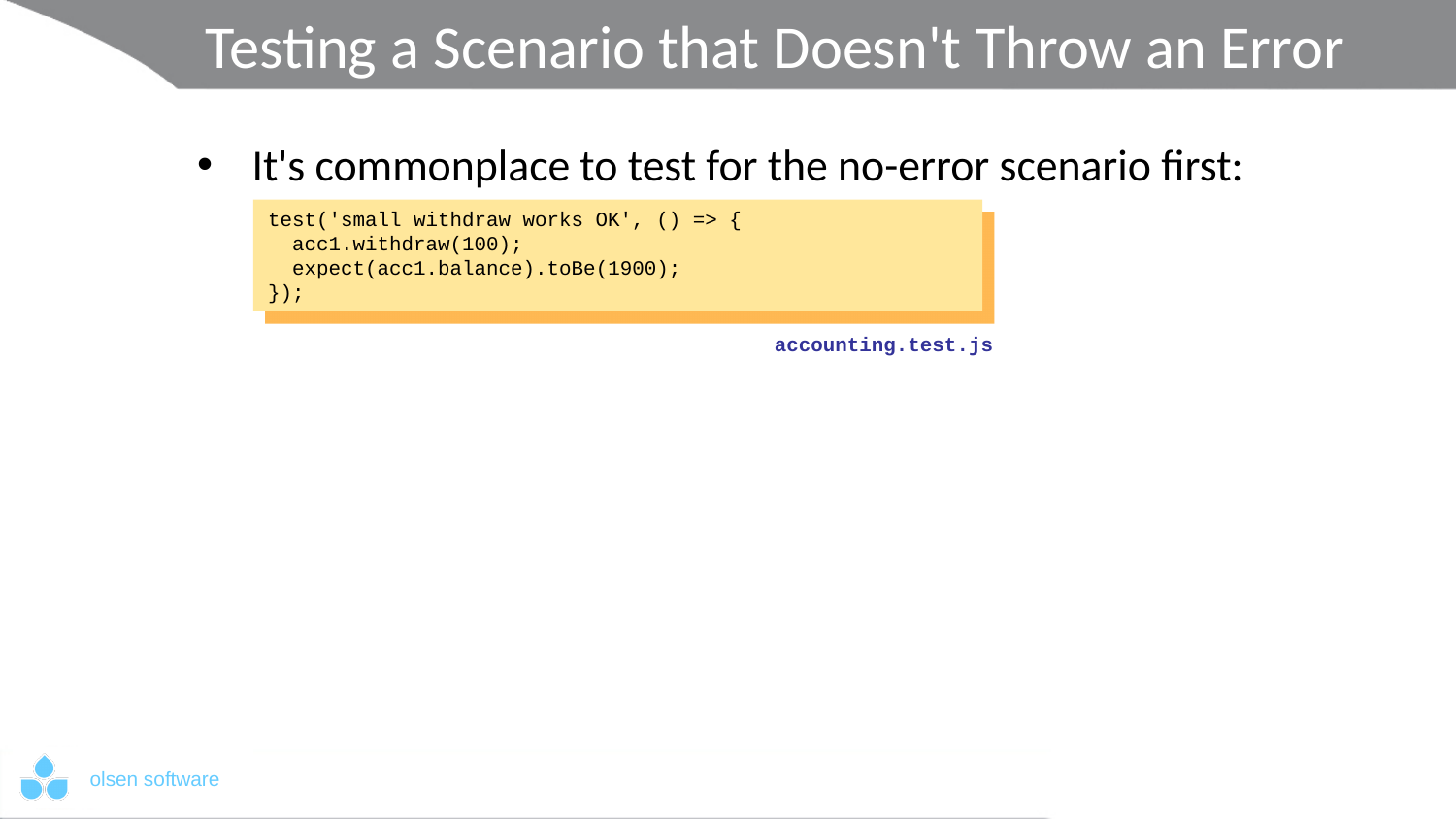

# Testing a Scenario that Doesn't Throw an Error
It's commonplace to test for the no-error scenario first:
test('small withdraw works OK', () => {
  acc1.withdraw(100);
  expect(acc1.balance).toBe(1900);
});
accounting.test.js